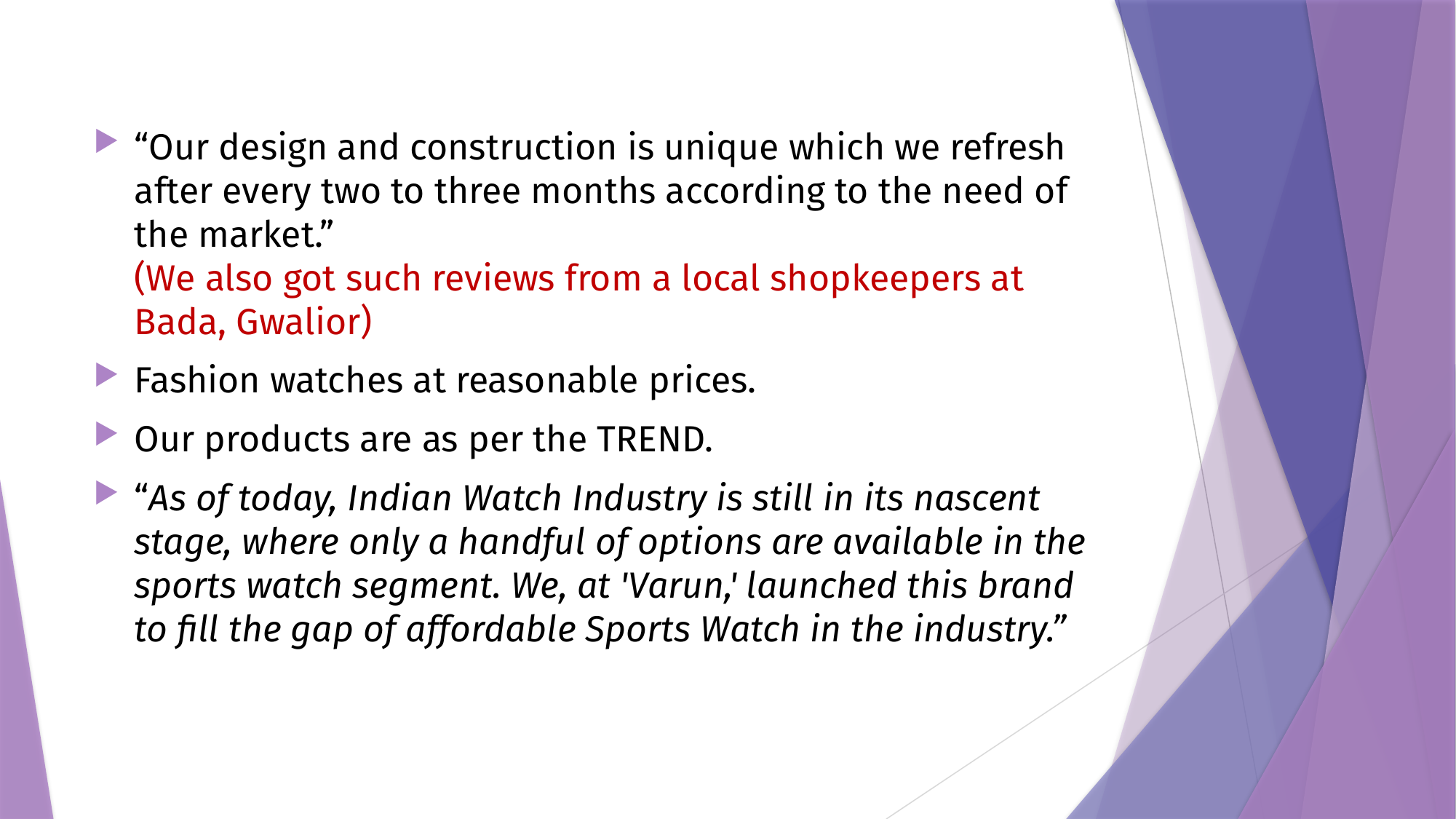

“Our design and construction is unique which we refresh after every two to three months according to the need of the market.”
(We also got such reviews from a local shopkeepers at Bada, Gwalior)
Fashion watches at reasonable prices.
Our products are as per the TREND.
“As of today, Indian Watch Industry is still in its nascent stage, where only a handful of options are available in the sports watch segment. We, at 'Varun,' launched this brand to fill the gap of affordable Sports Watch in the industry.”